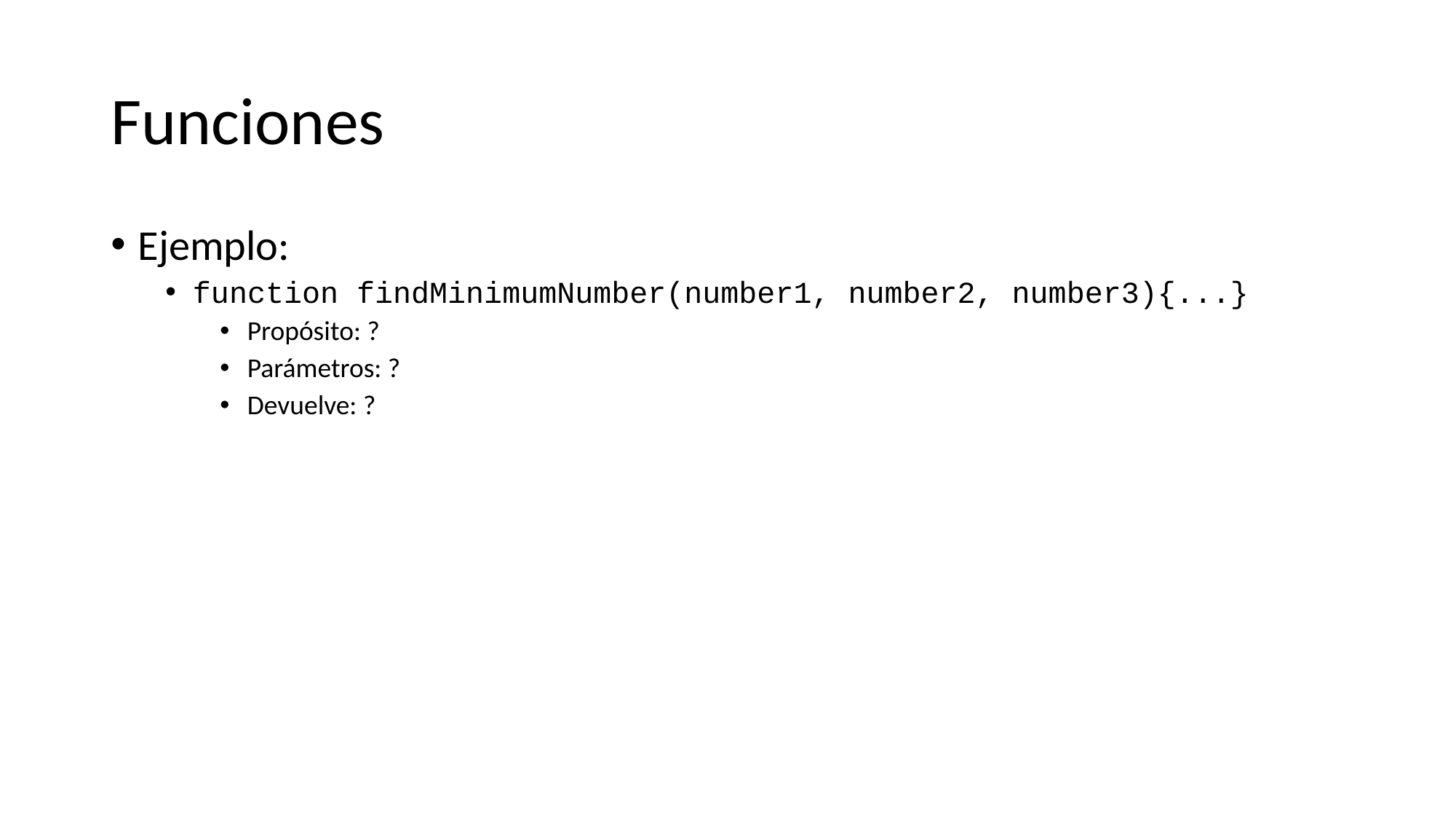

# Funciones
Ejemplo:
function findMinimumNumber(number1, number2, number3){...}
Propósito: ?
Parámetros: ?
Devuelve: ?